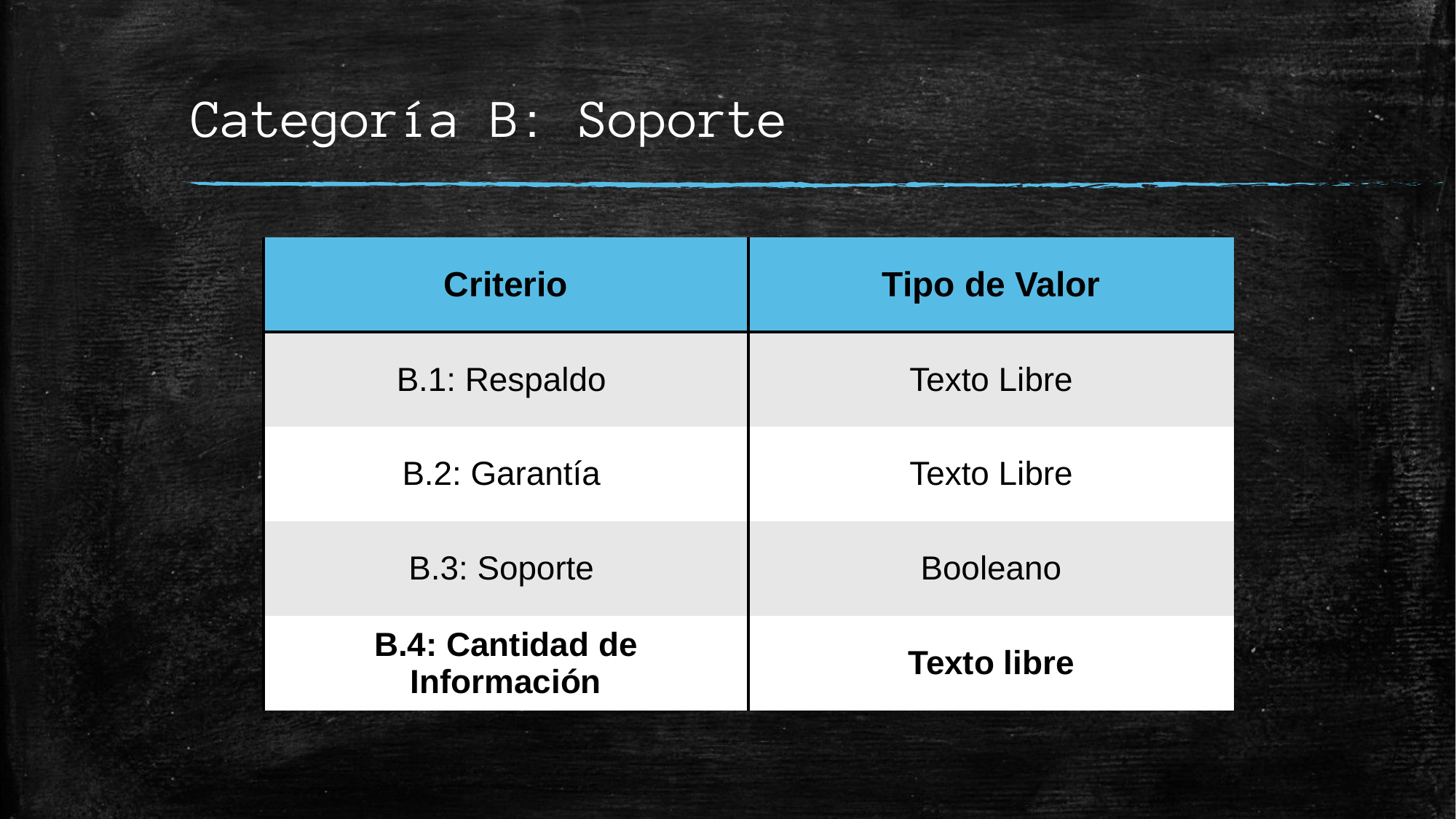

# Categoría B: Soporte

| Criterio | Tipo de Valor |
| --- | --- |
| B.1: Respaldo | Texto Libre |
| B.2: Garantía | Texto Libre |
| B.3: Soporte | Booleano |
| B.4: Cantidad de Información | Texto libre |